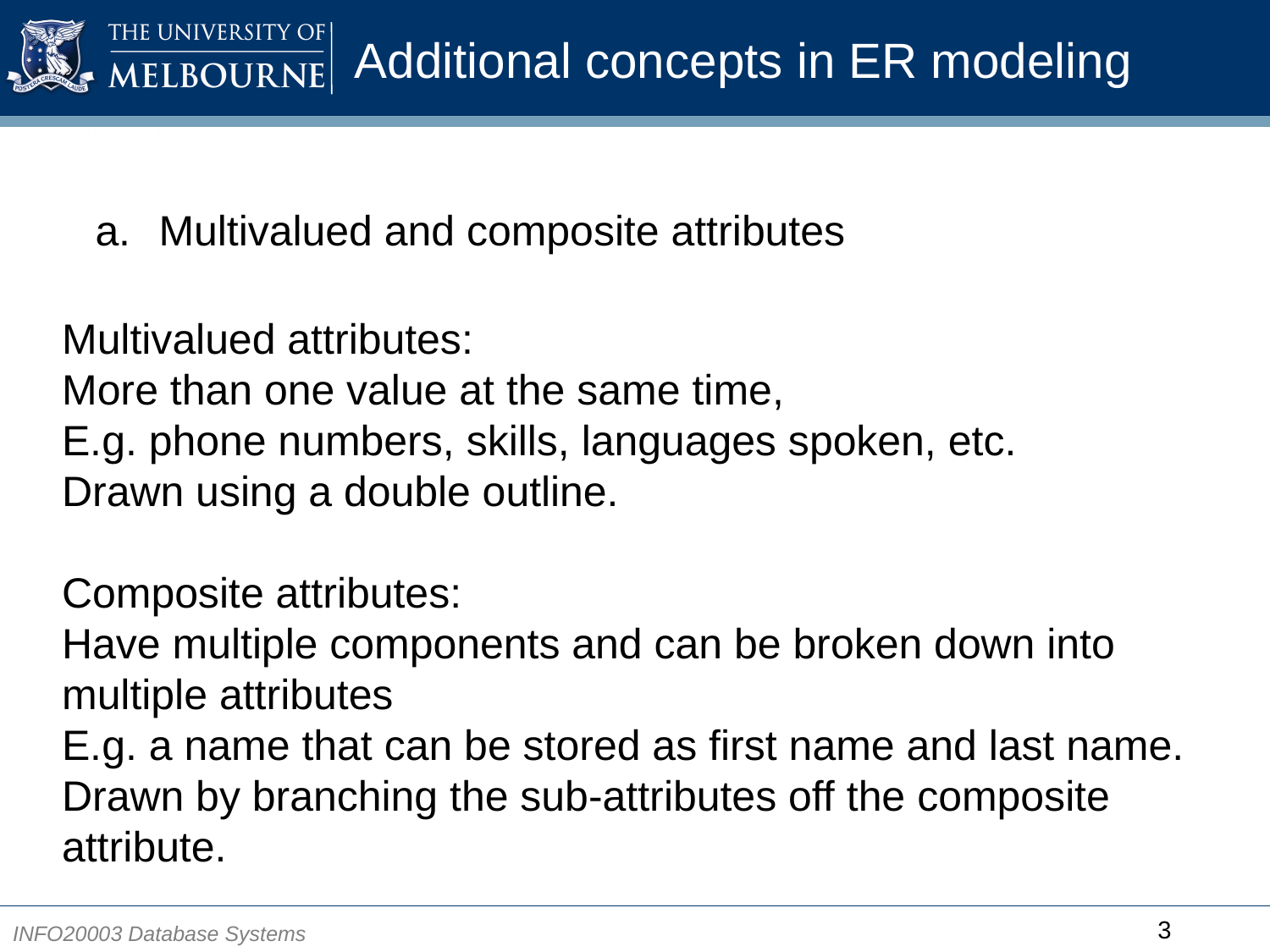

# Additional concepts in ER modeling
Multivalued and composite attributes
Multivalued attributes:
More than one value at the same time,
E.g. phone numbers, skills, languages spoken, etc.
Drawn using a double outline.

Composite attributes:
Have multiple components and can be broken down into multiple attributes
E.g. a name that can be stored as first name and last name.
Drawn by branching the sub-attributes off the composite attribute.